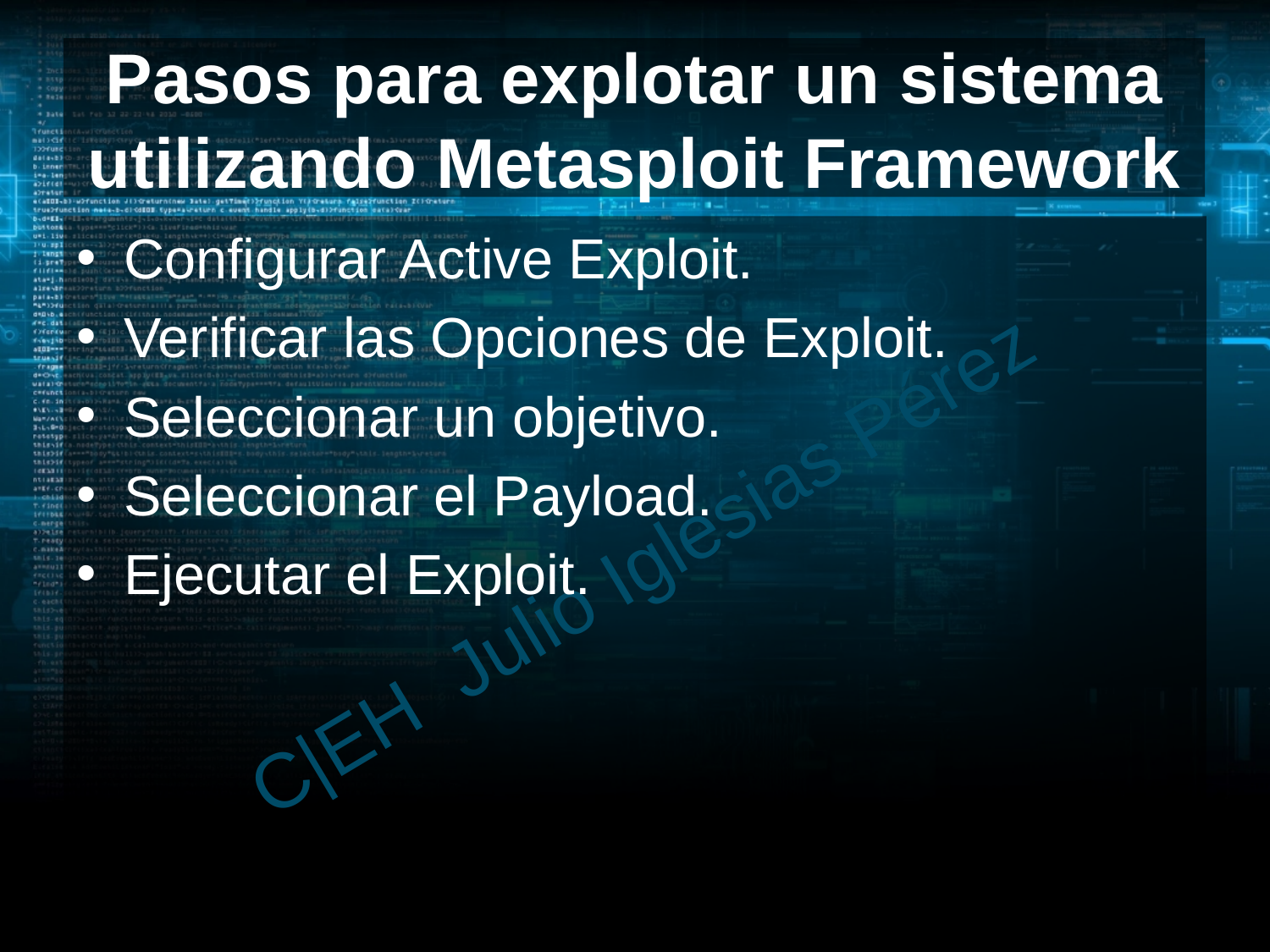

# Pasos para explotar un sistema utilizando Metasploit Framework
Configurar Active Exploit.
Verificar las Opciones de Exploit.
Seleccionar un objetivo.
Seleccionar el Payload.
Ejecutar el Exploit.

C|EH  Julio Iglesias Pérez